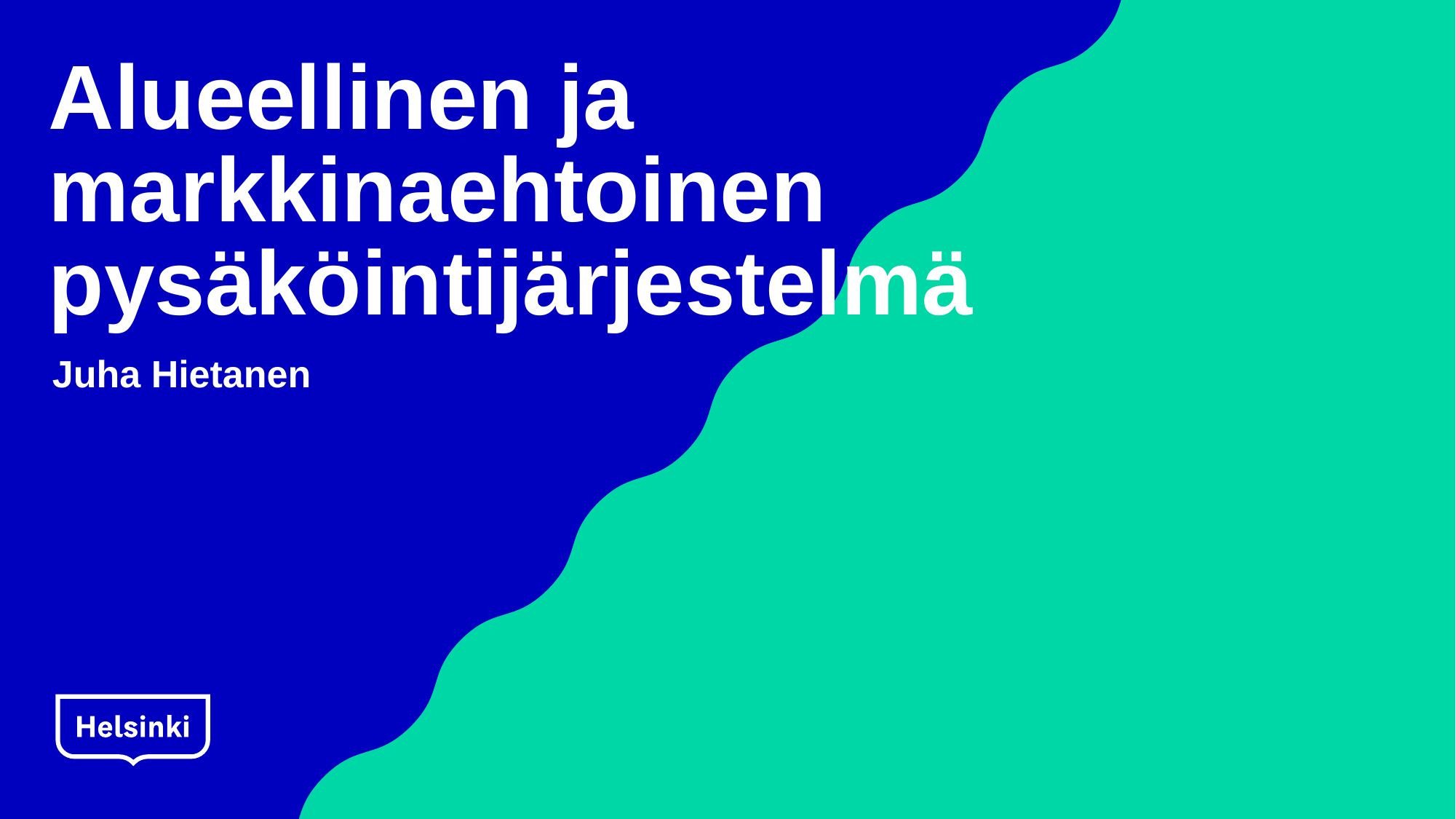

# Alueellinen ja markkinaehtoinen pysäköintijärjestelmä
Juha Hietanen